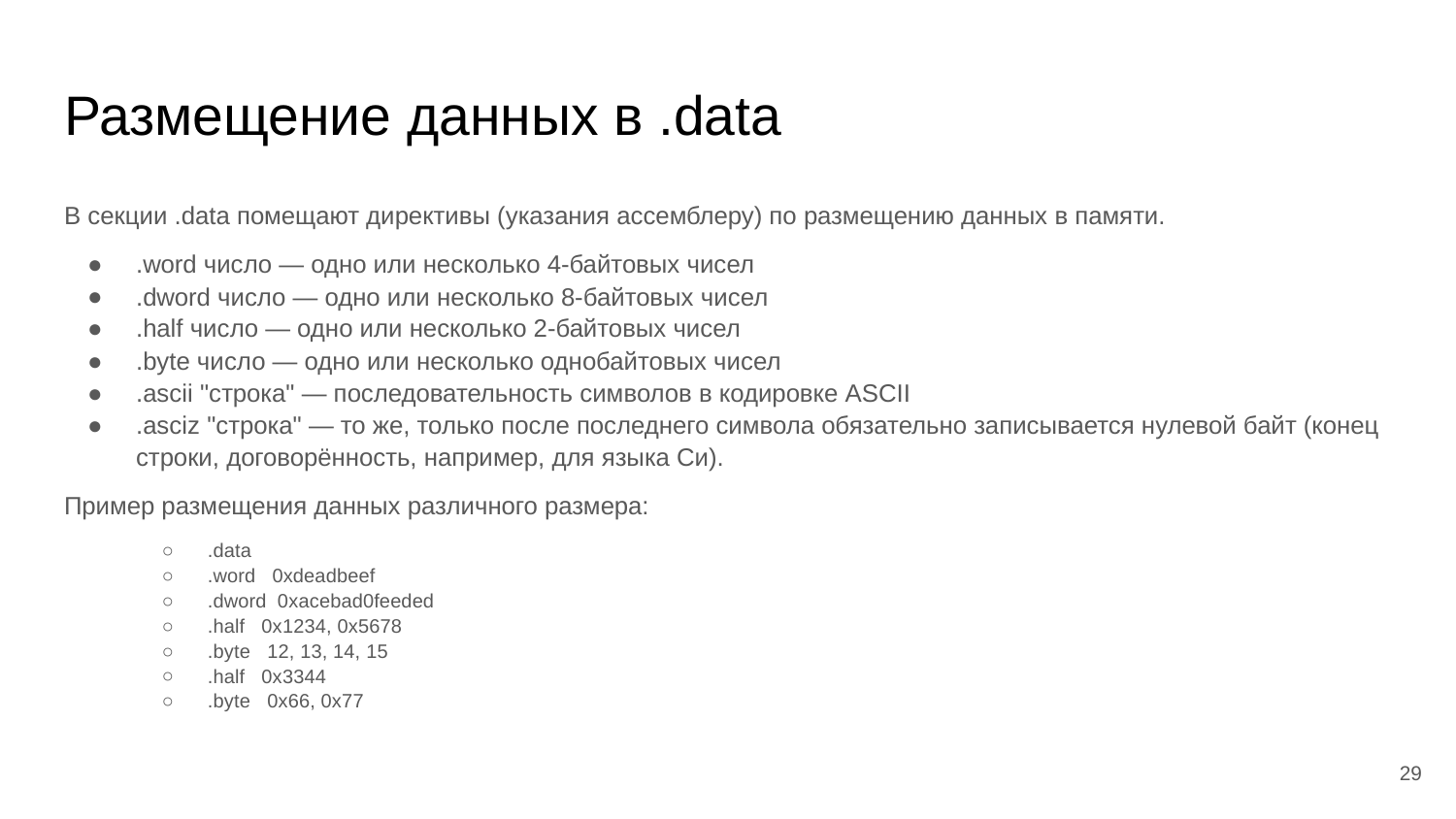

# Размещение данных в .data
В секции .data помещают директивы (указания ассемблеру) по размещению данных в памяти.
.word число — одно или несколько 4-байтовых чисел
.dword число — одно или несколько 8-байтовых чисел
.half число — одно или несколько 2-байтовых чисел
.byte число — одно или несколько однобайтовых чисел
.ascii "строка" — последовательность символов в кодировке ASCII
.asciz "строка" — то же, только после последнего символа обязательно записывается нулевой байт (конец строки, договорённость, например, для языка Си).
Пример размещения данных различного размера:
.data
.word   0xdeadbeef
.dword  0xacebad0feeded
.half   0x1234, 0x5678
.byte   12, 13, 14, 15
.half   0x3344
.byte   0x66, 0x77
29